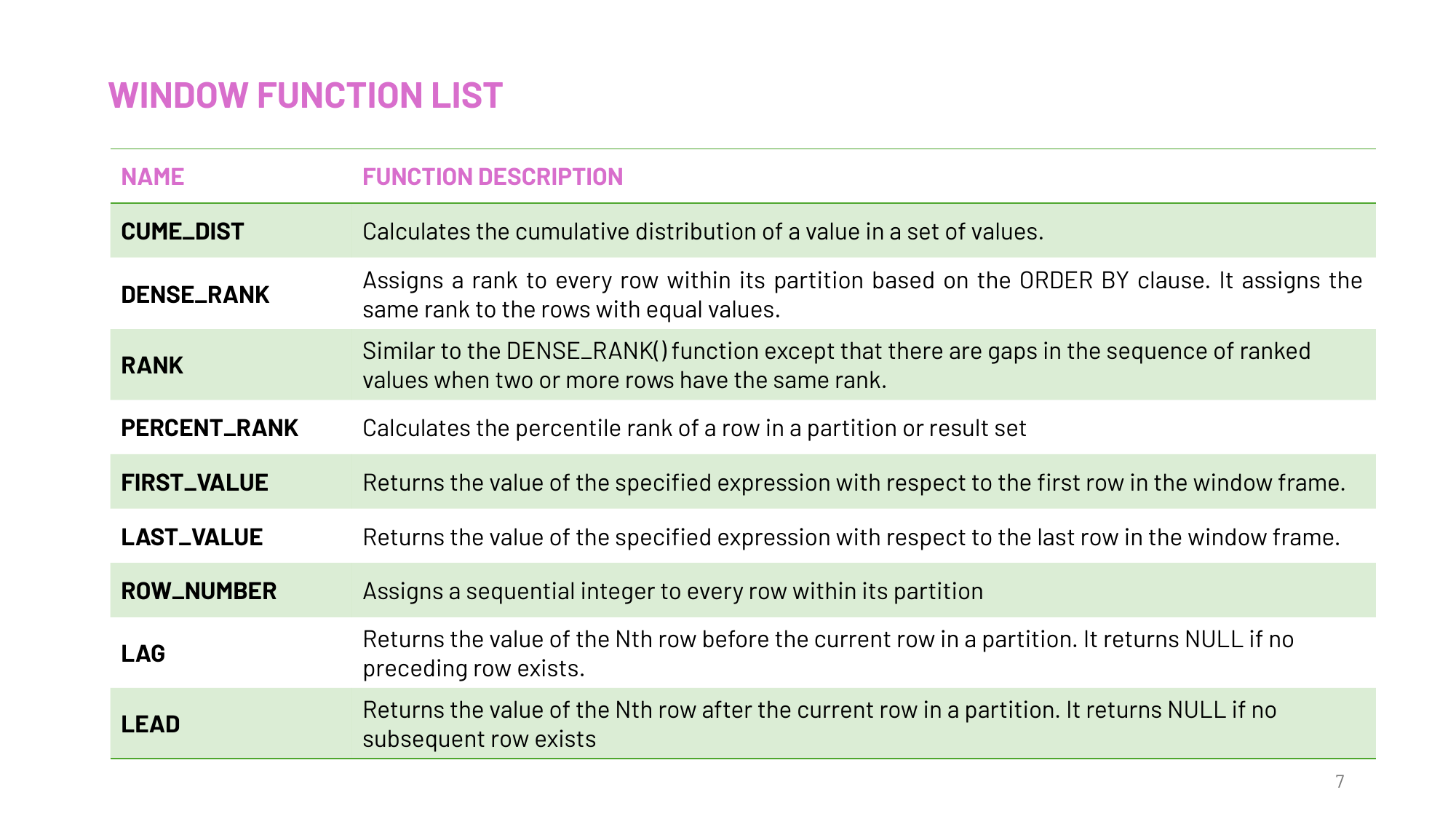

# WINDOW FUNCTION LIST
| NAME | FUNCTION DESCRIPTION |
| --- | --- |
| CUME\_DIST | Calculates the cumulative distribution of a value in a set of values. |
| DENSE\_RANK | Assigns a rank to every row within its partition based on the ORDER BY clause. It assigns the same rank to the rows with equal values. |
| RANK | Similar to the DENSE\_RANK() function except that there are gaps in the sequence of ranked values when two or more rows have the same rank. |
| PERCENT\_RANK | Calculates the percentile rank of a row in a partition or result set |
| FIRST\_VALUE | Returns the value of the specified expression with respect to the first row in the window frame. |
| LAST\_VALUE | Returns the value of the specified expression with respect to the last row in the window frame. |
| ROW\_NUMBER | Assigns a sequential integer to every row within its partition |
| LAG | Returns the value of the Nth row before the current row in a partition. It returns NULL if no preceding row exists. |
| LEAD | Returns the value of the Nth row after the current row in a partition. It returns NULL if no subsequent row exists |
7